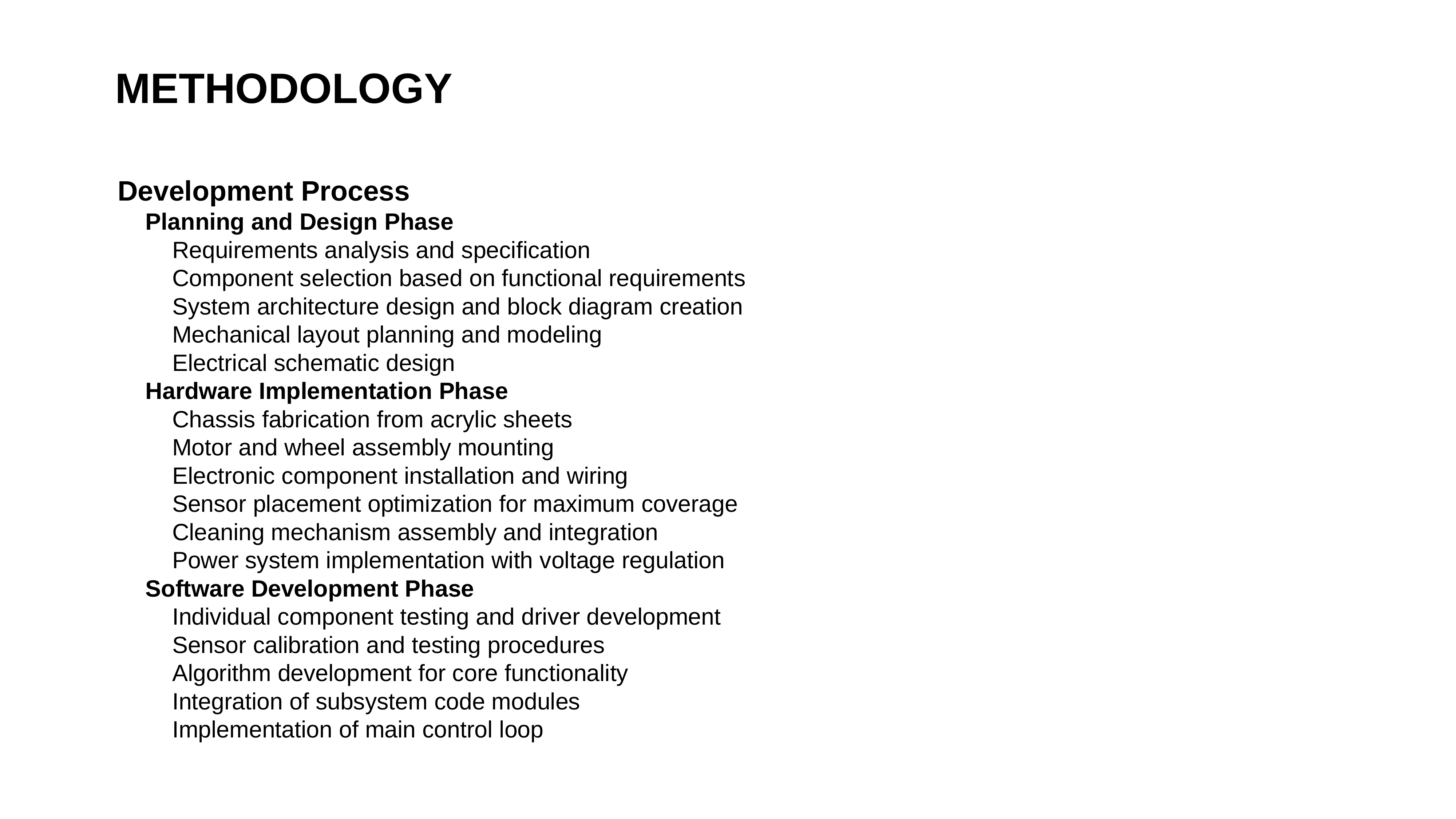

METHODOLOGY
Development Process
Planning and Design Phase
Requirements analysis and specification
Component selection based on functional requirements
System architecture design and block diagram creation
Mechanical layout planning and modeling
Electrical schematic design
Hardware Implementation Phase
Chassis fabrication from acrylic sheets
Motor and wheel assembly mounting
Electronic component installation and wiring
Sensor placement optimization for maximum coverage
Cleaning mechanism assembly and integration
Power system implementation with voltage regulation
Software Development Phase
Individual component testing and driver development
Sensor calibration and testing procedures
Algorithm development for core functionality
Integration of subsystem code modules
Implementation of main control loop